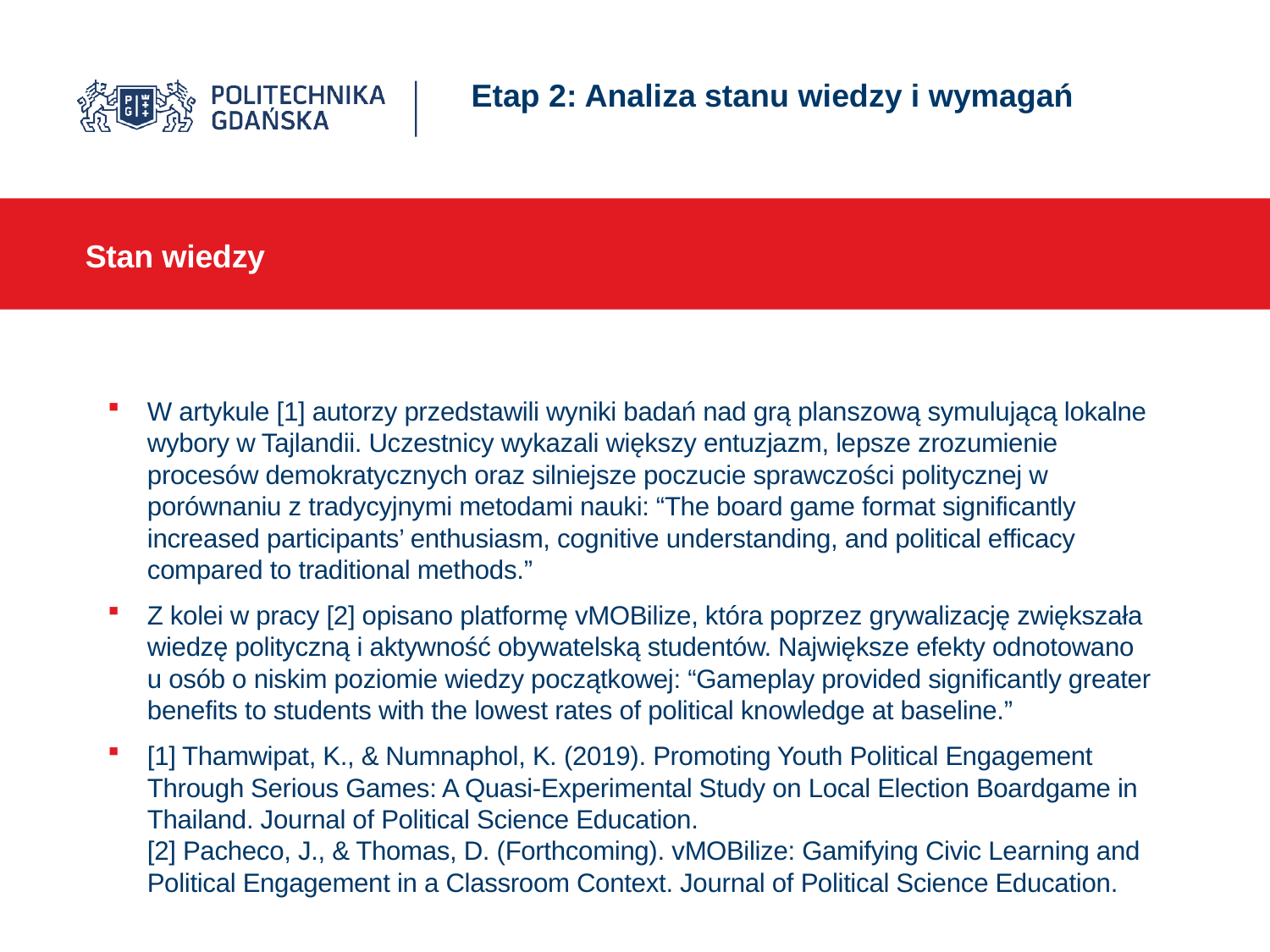

# Etap 2: Analiza stanu wiedzy i wymagań
Stan wiedzy
W artykule [1] autorzy przedstawili wyniki badań nad grą planszową symulującą lokalne wybory w Tajlandii. Uczestnicy wykazali większy entuzjazm, lepsze zrozumienie procesów demokratycznych oraz silniejsze poczucie sprawczości politycznej w porównaniu z tradycyjnymi metodami nauki: “The board game format significantly increased participants’ enthusiasm, cognitive understanding, and political efficacy compared to traditional methods.”
Z kolei w pracy [2] opisano platformę vMOBilize, która poprzez grywalizację zwiększała wiedzę polityczną i aktywność obywatelską studentów. Największe efekty odnotowano u osób o niskim poziomie wiedzy początkowej: “Gameplay provided significantly greater benefits to students with the lowest rates of political knowledge at baseline.”
[1] Thamwipat, K., & Numnaphol, K. (2019). Promoting Youth Political Engagement Through Serious Games: A Quasi-Experimental Study on Local Election Boardgame in Thailand. Journal of Political Science Education.
[2] Pacheco, J., & Thomas, D. (Forthcoming). vMOBilize: Gamifying Civic Learning and Political Engagement in a Classroom Context. Journal of Political Science Education.